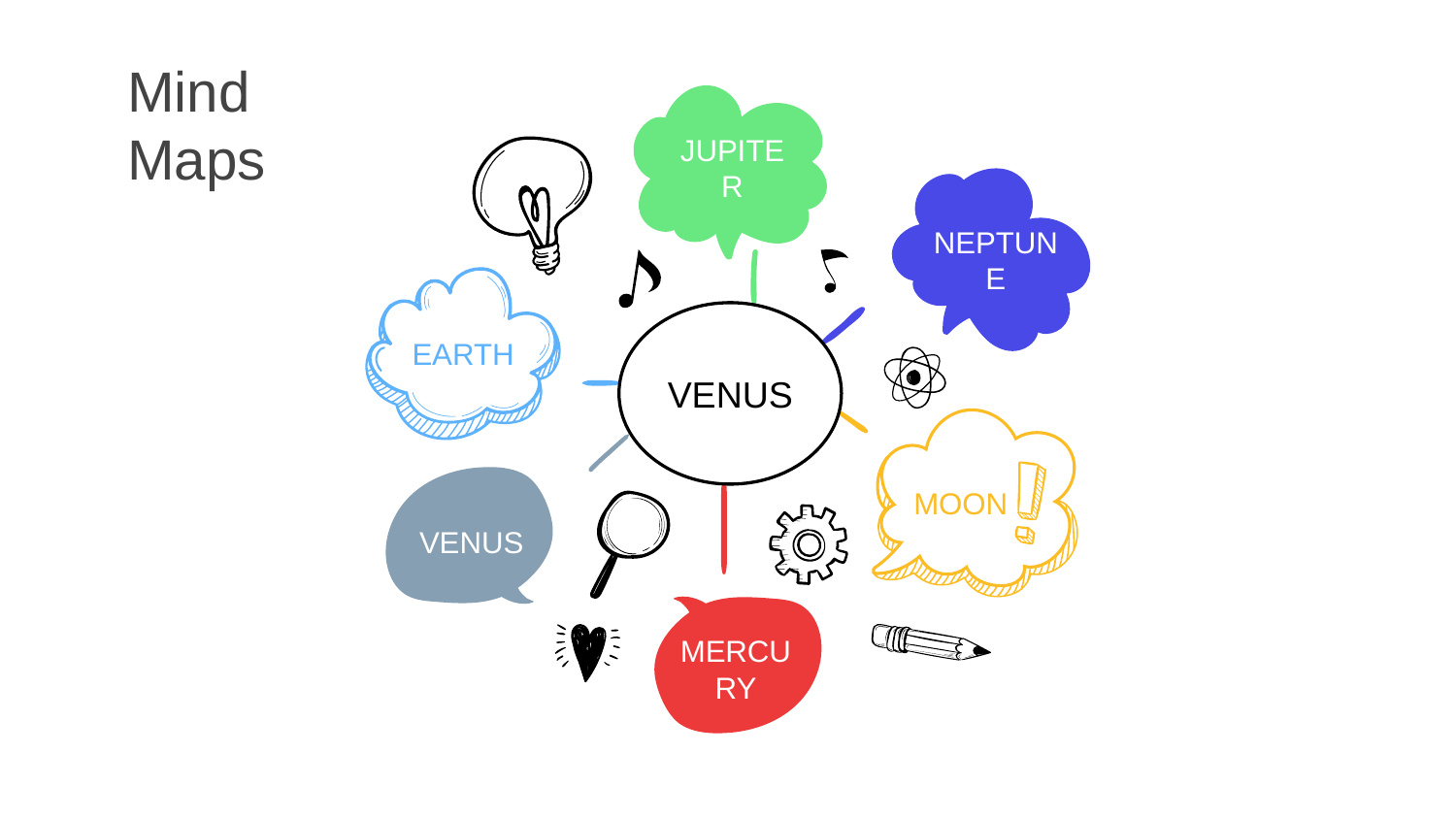

# Mind Maps

JUPITER

NEPTUNE

EARTH

VENUS

MOON

VENUS

MERCURY